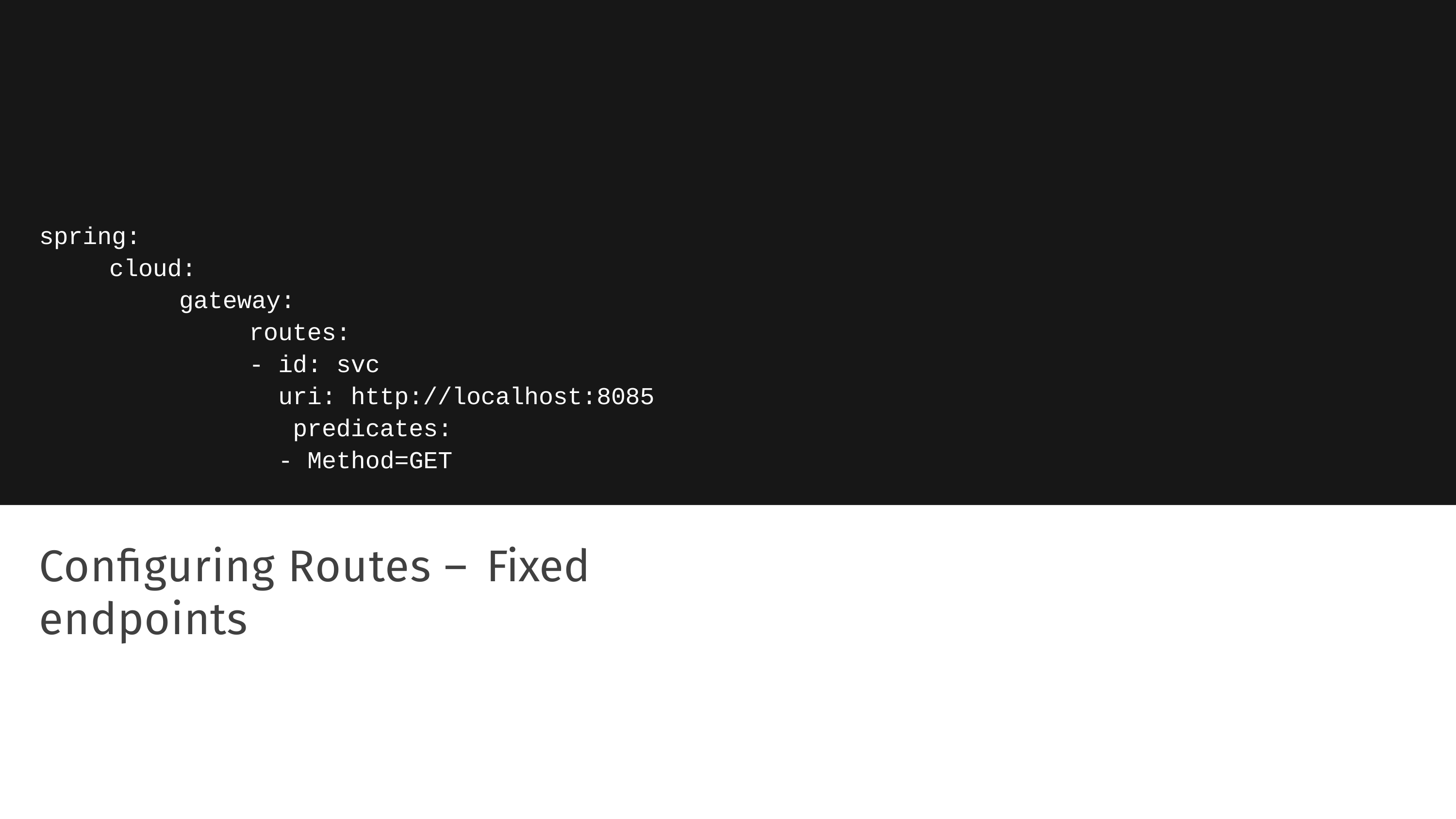

spring:
cloud:
gateway:
routes:
- id: svc
uri: http://localhost:8085  predicates:
- Method=GET
Configuring Routes – Fixed endpoints
18